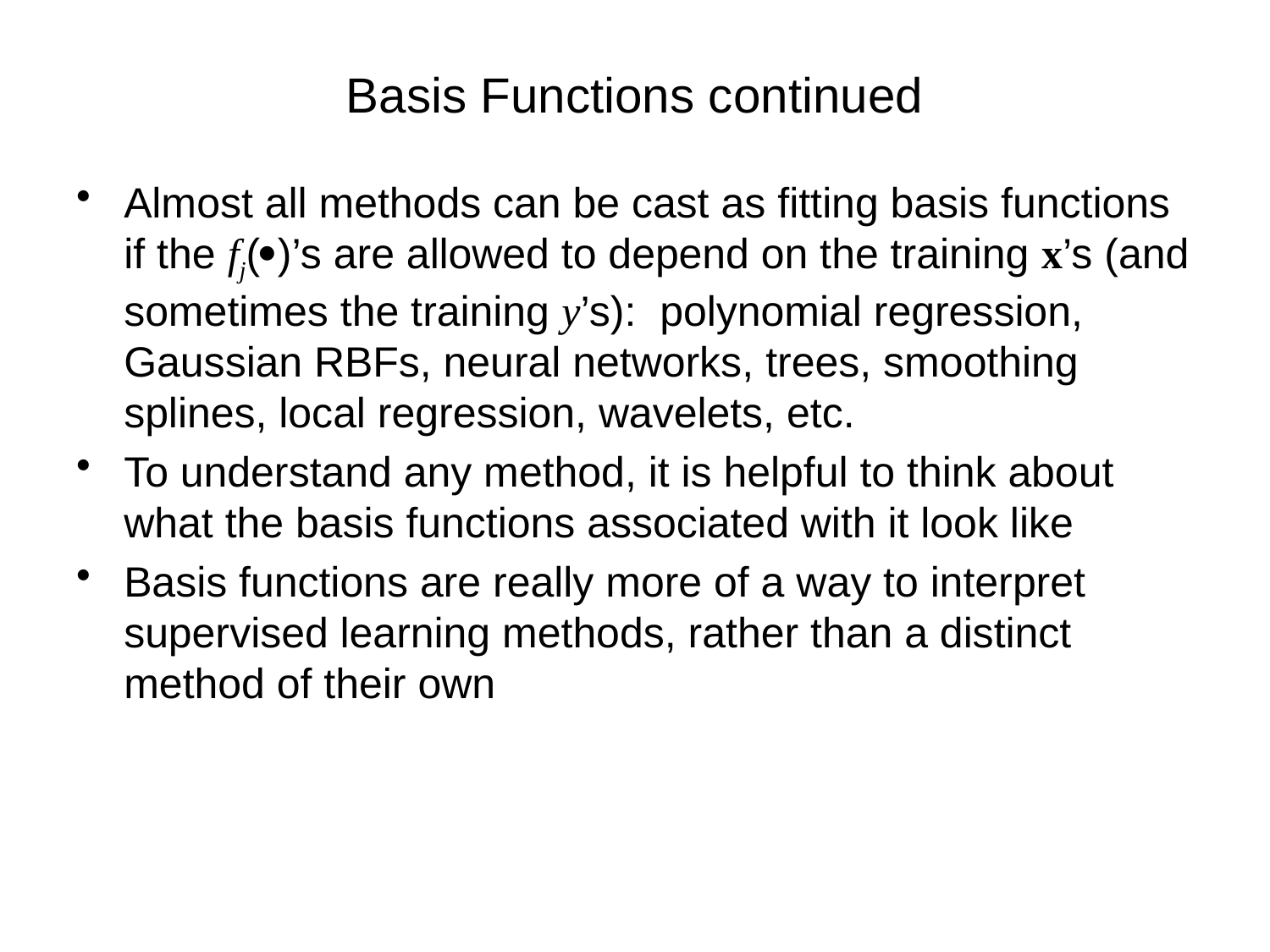

# Basis Functions continued
Almost all methods can be cast as fitting basis functions if the fj(•)’s are allowed to depend on the training x’s (and sometimes the training y’s):  polynomial regression, Gaussian RBFs, neural networks, trees, smoothing splines, local regression, wavelets, etc.
To understand any method, it is helpful to think about what the basis functions associated with it look like
Basis functions are really more of a way to interpret supervised learning methods, rather than a distinct method of their own